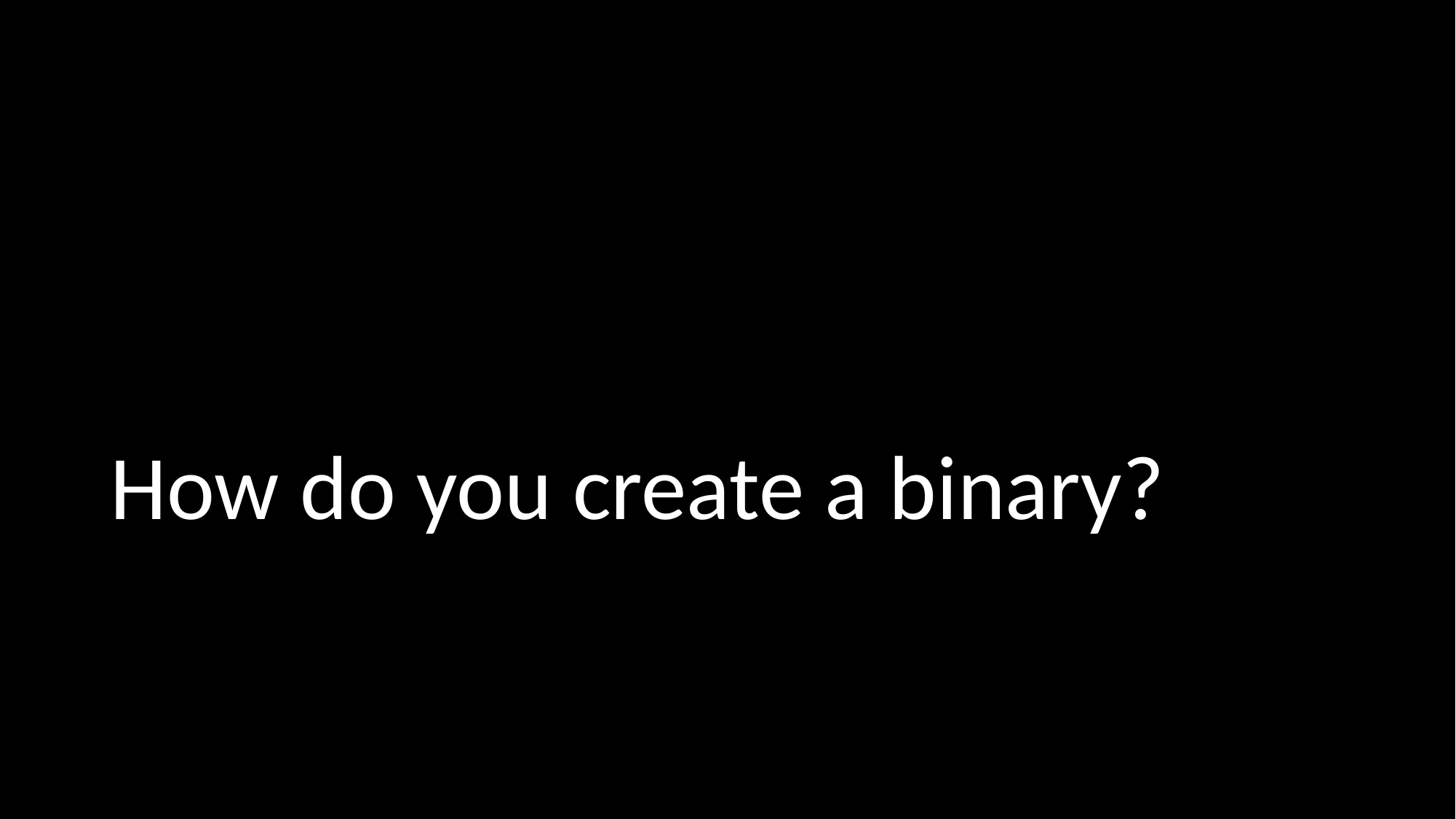

# How do you create a binary?